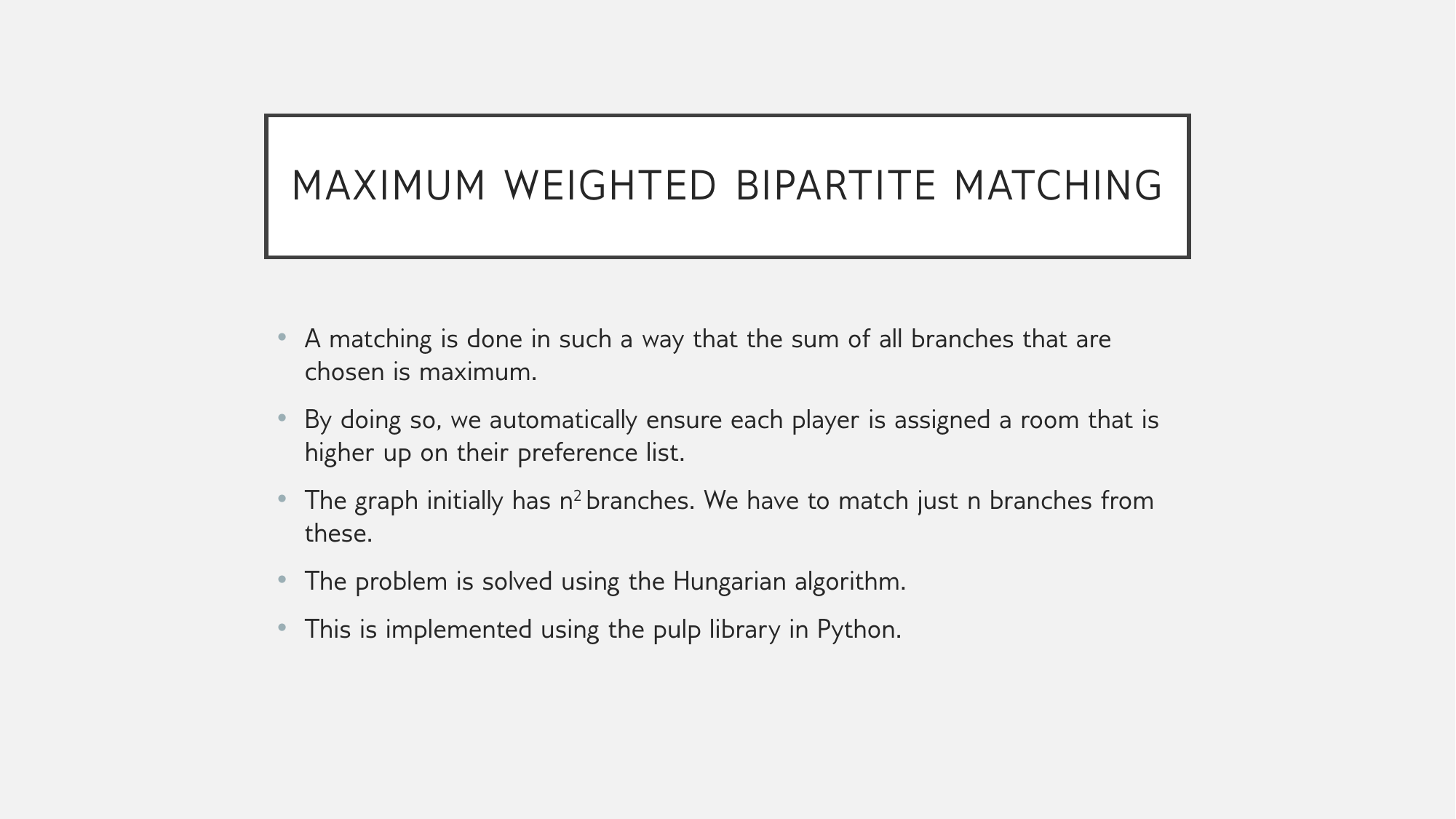

# Maximum weighted bipartite matching
A matching is done in such a way that the sum of all branches that are chosen is maximum.
By doing so, we automatically ensure each player is assigned a room that is higher up on their preference list.
The graph initially has n2 branches. We have to match just n branches from these.
The problem is solved using the Hungarian algorithm.
This is implemented using the pulp library in Python.